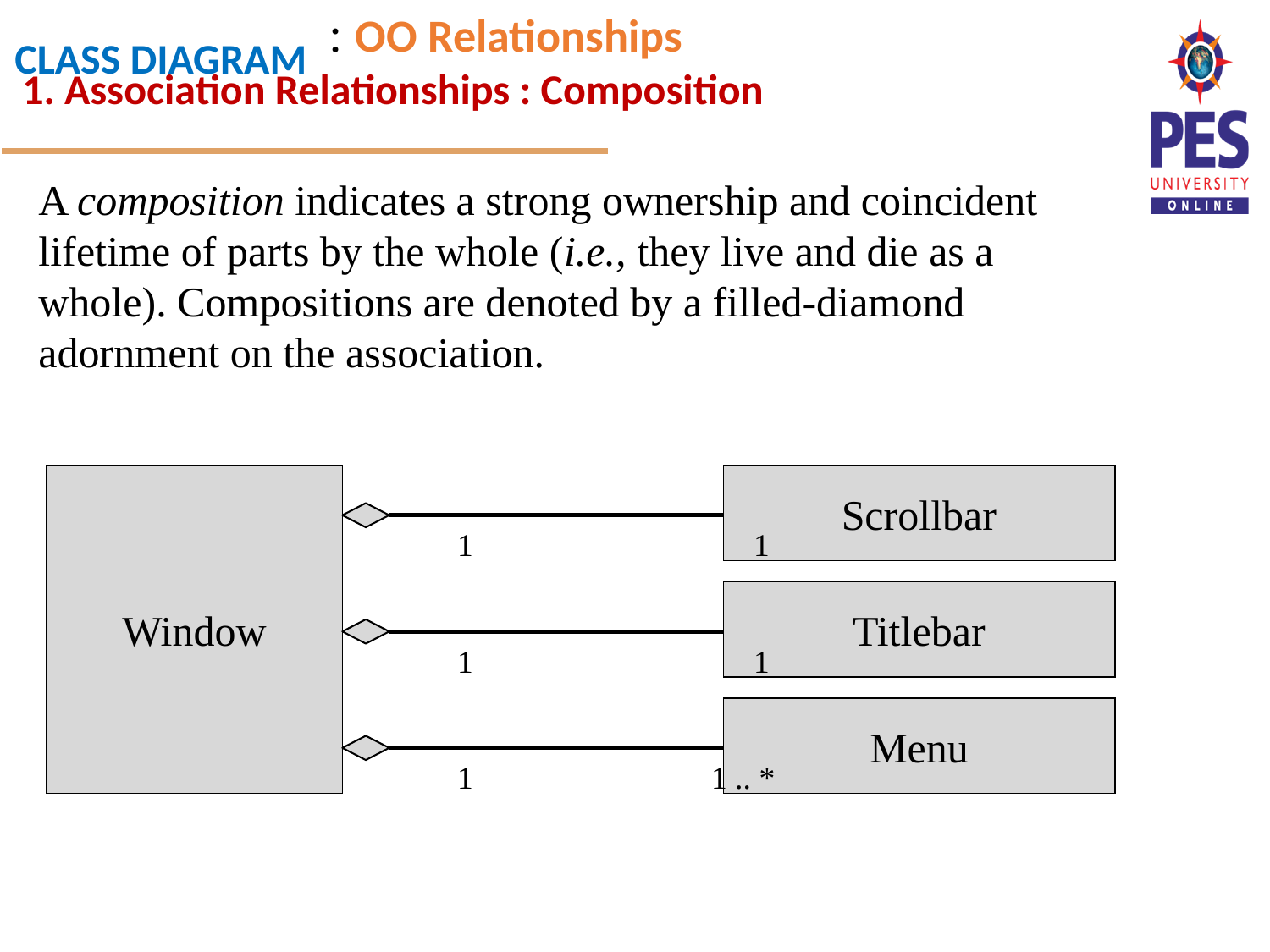

: OO Relationships
1. Association Relationships : Composition
A composition indicates a strong ownership and coincident lifetime of parts by the whole (i.e., they live and die as a whole). Compositions are denoted by a filled-diamond adornment on the association.
Window
Scrollbar

Titlebar

Menu

1
1
1
1
1
1 .. *